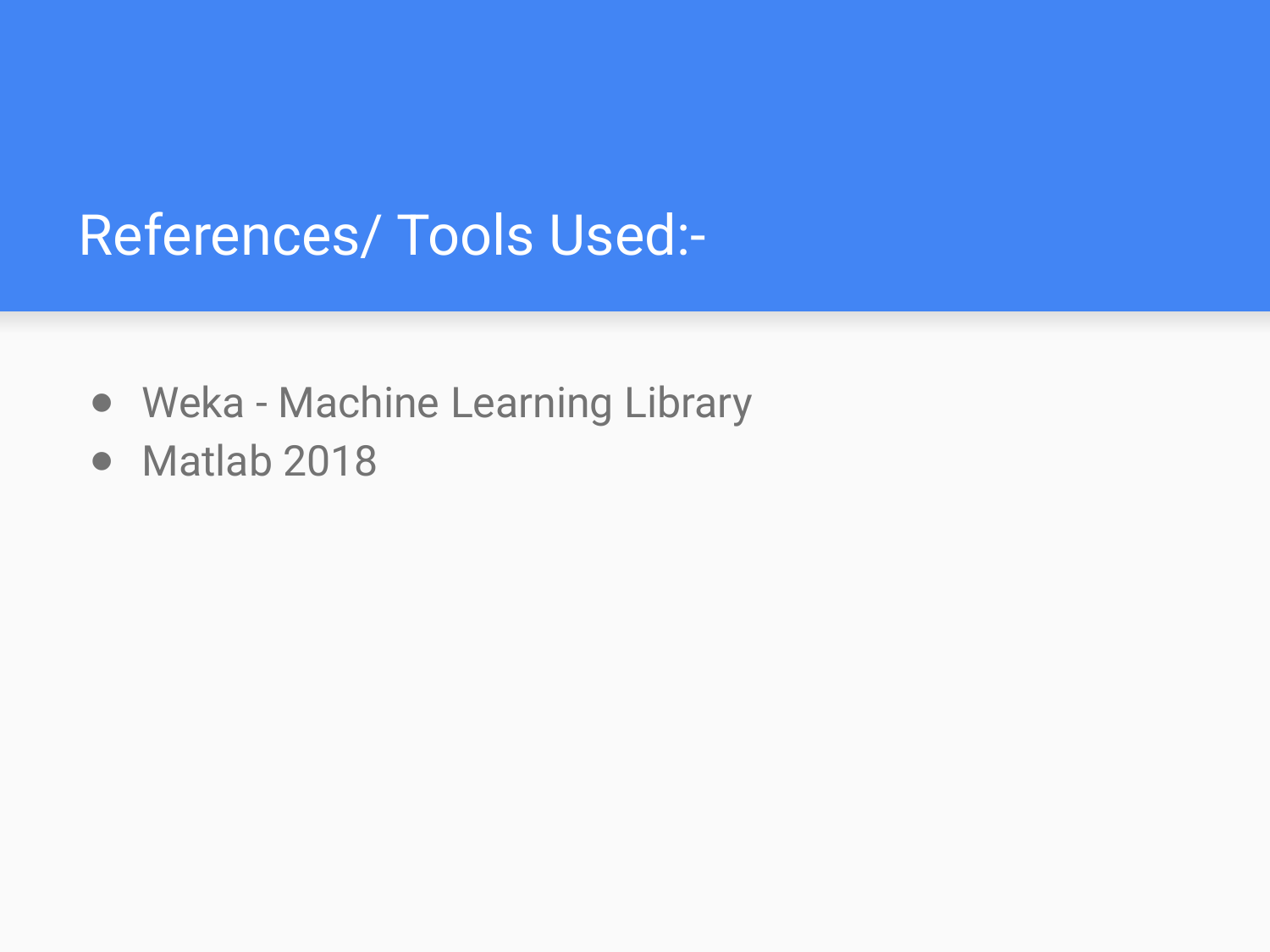

# References/ Tools Used:-
Weka - Machine Learning Library
Matlab 2018